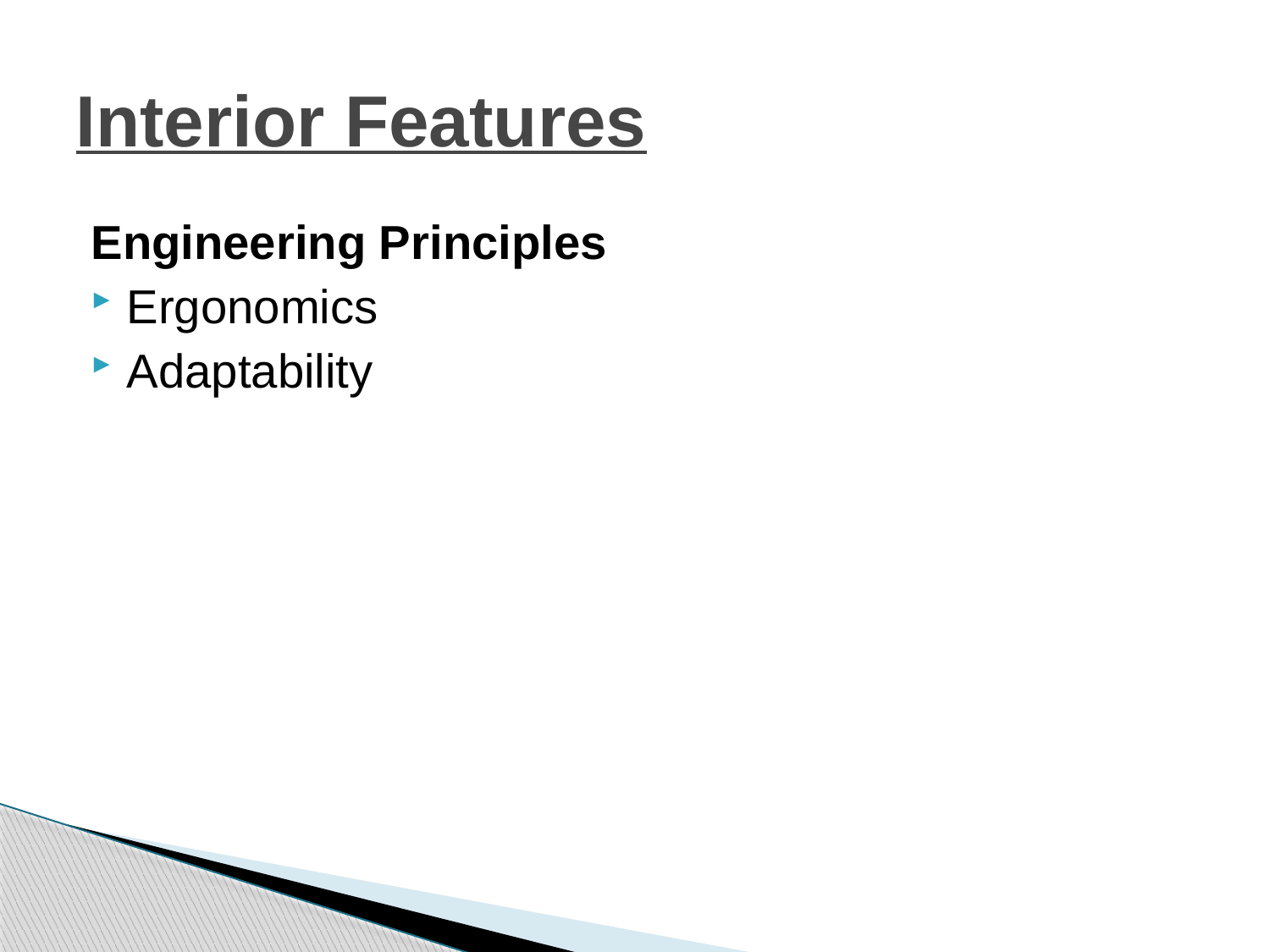

# Interior Features
Engineering Principles
Ergonomics
Adaptability